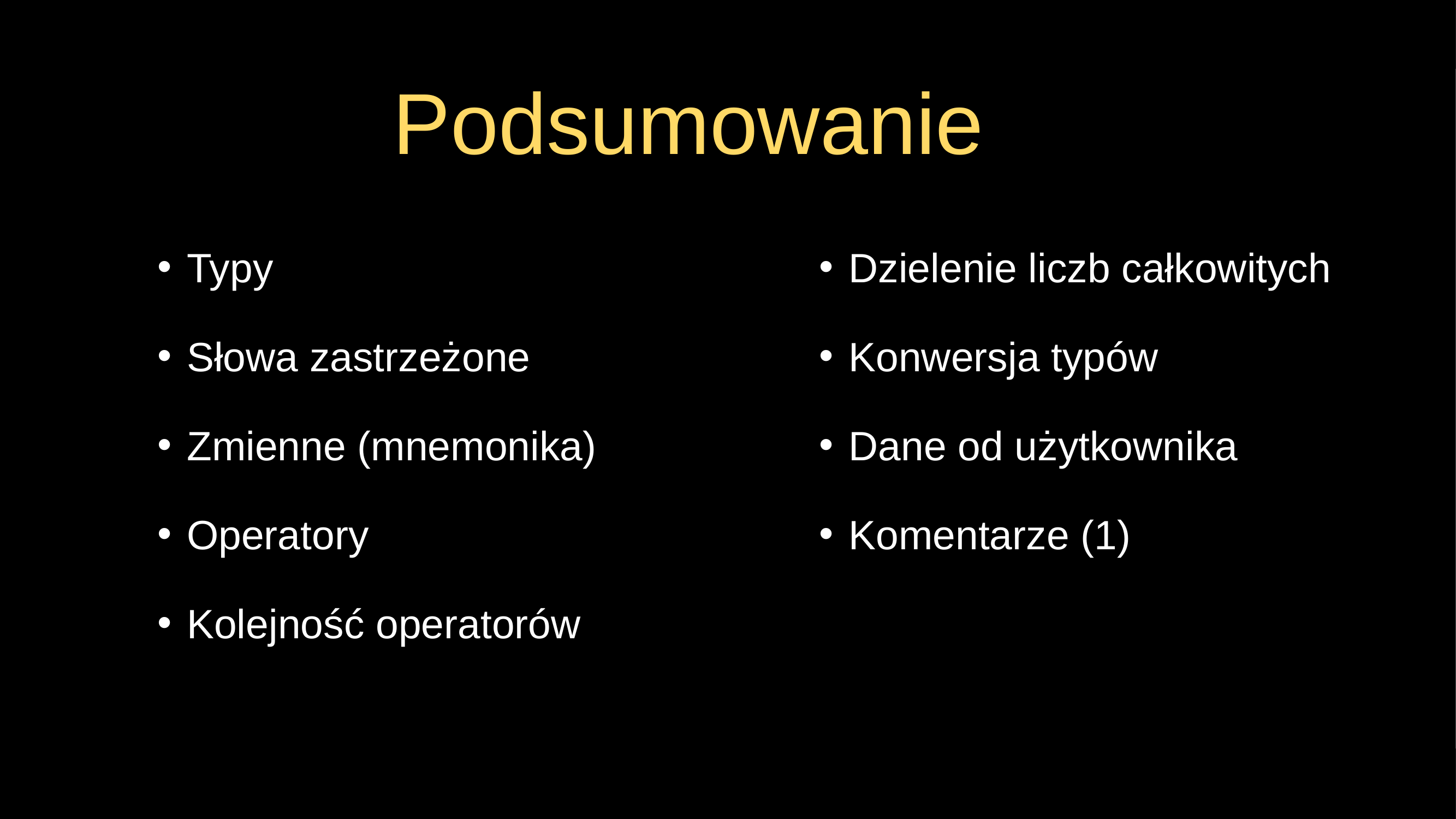

# Podsumowanie
Typy
Słowa zastrzeżone
Zmienne (mnemonika)
Operatory
Kolejność operatorów

Dzielenie liczb całkowitych
Konwersja typów
Dane od użytkownika
Komentarze (1)